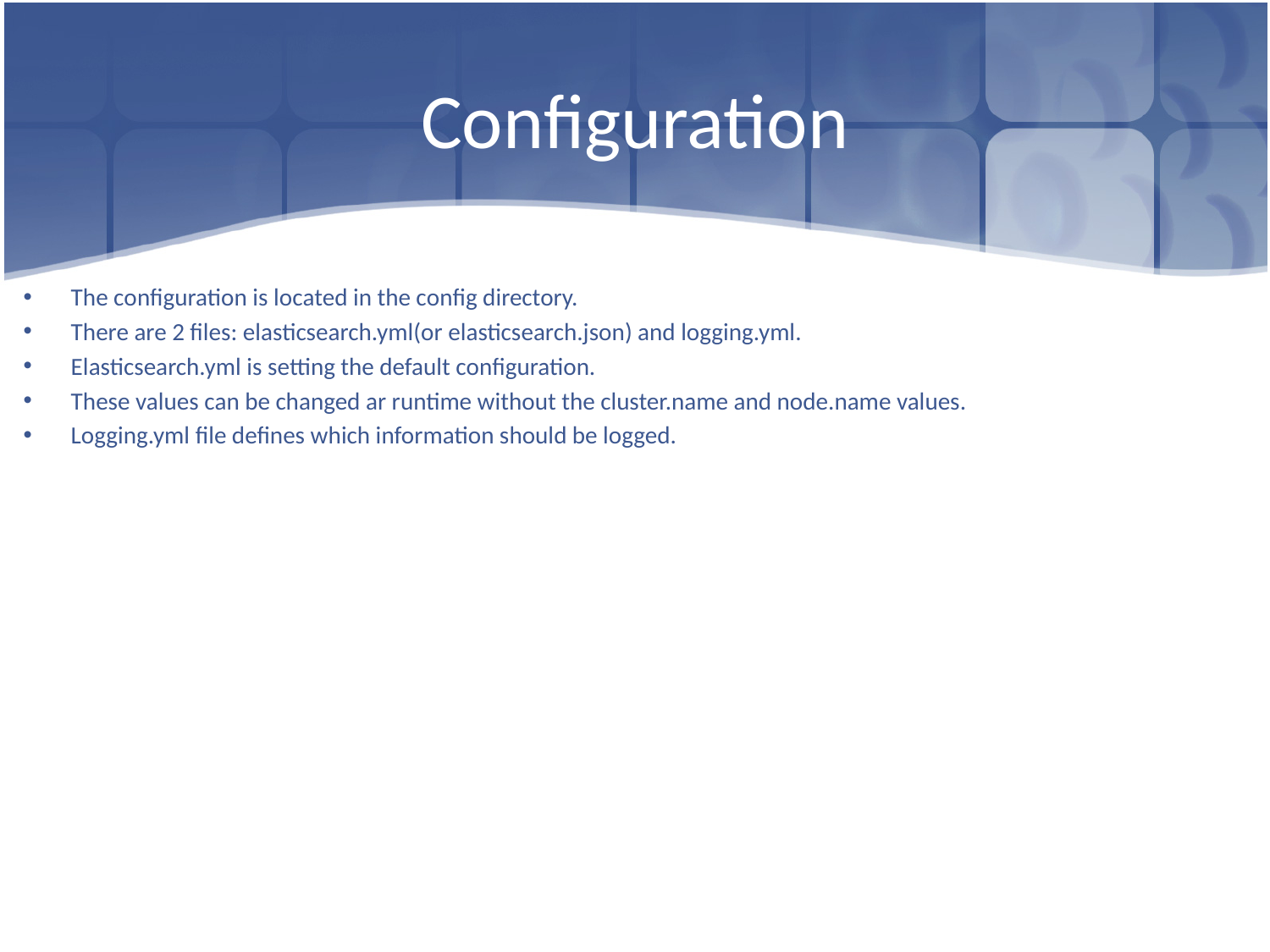

# Configuration
The configuration is located in the config directory.
There are 2 files: elasticsearch.yml(or elasticsearch.json) and logging.yml.
Elasticsearch.yml is setting the default configuration.
These values can be changed ar runtime without the cluster.name and node.name values.
Logging.yml file defines which information should be logged.